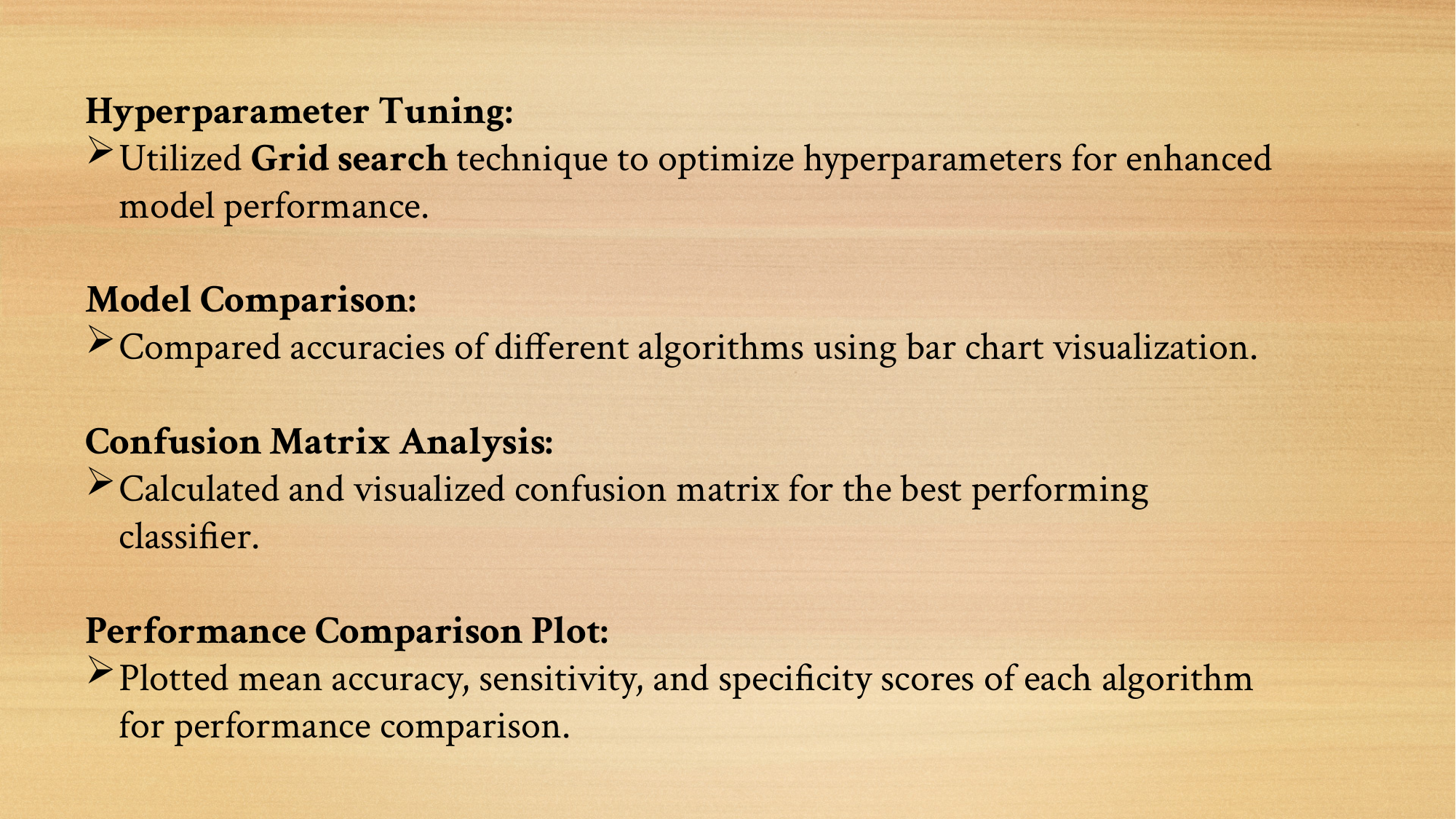

Hyperparameter Tuning:
Utilized Grid search technique to optimize hyperparameters for enhanced model performance.

Model Comparison:
Compared accuracies of different algorithms using bar chart visualization.

Confusion Matrix Analysis:
Calculated and visualized confusion matrix for the best performing classifier.

Performance Comparison Plot:
Plotted mean accuracy, sensitivity, and specificity scores of each algorithm for performance comparison.